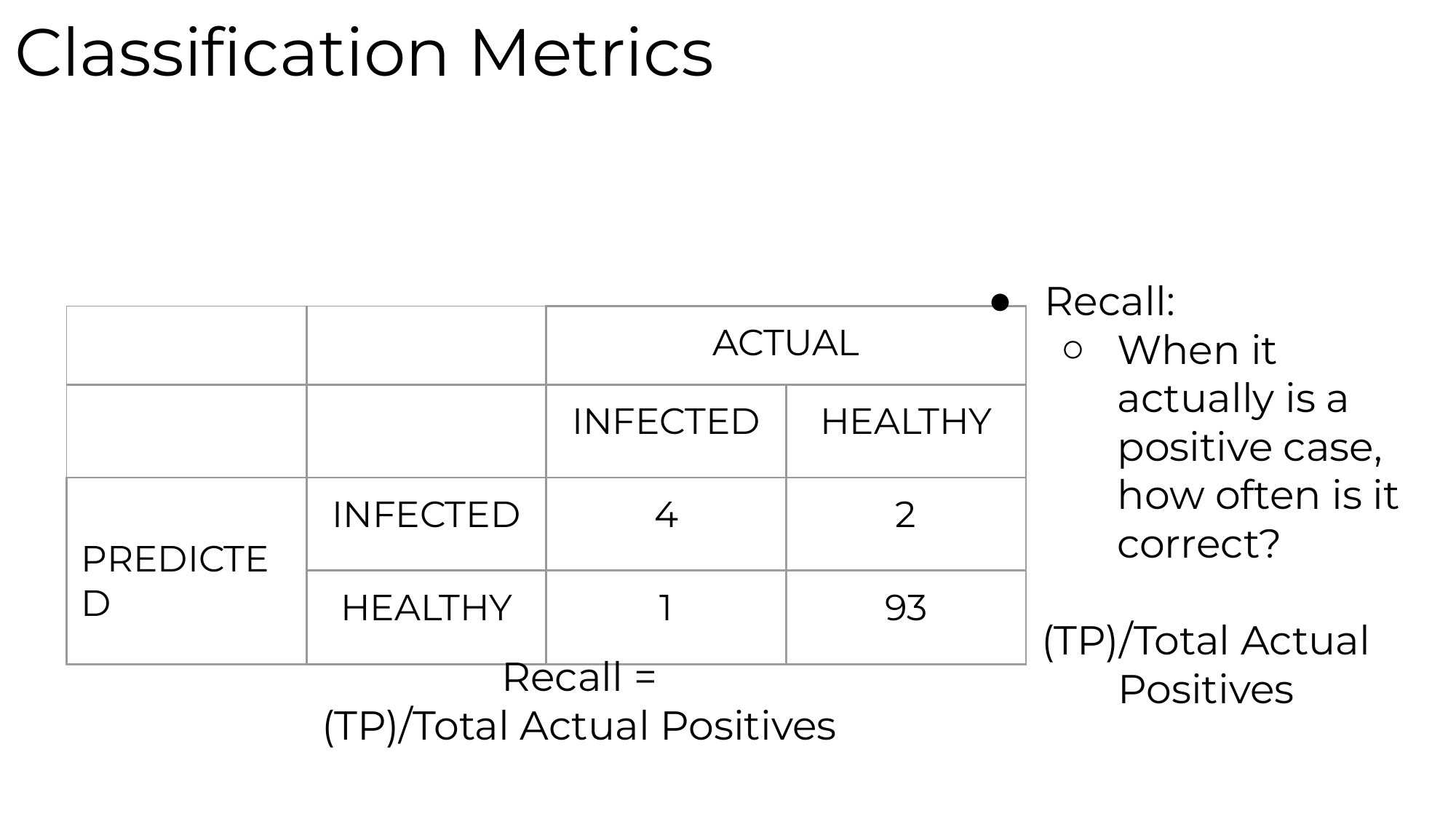

# Classification Metrics

Recall:
When it actually is a positive case, how often is it correct?

(TP)/Total Actual Positives
|  |  | ACTUAL |  |
| --- | --- | --- | --- |
|  |  | INFECTED | HEALTHY |
| PREDICTED | INFECTED | 4 | 2 |
|  | HEALTHY | 1 | 93 |
Recall =
(TP)/Total Actual Positives